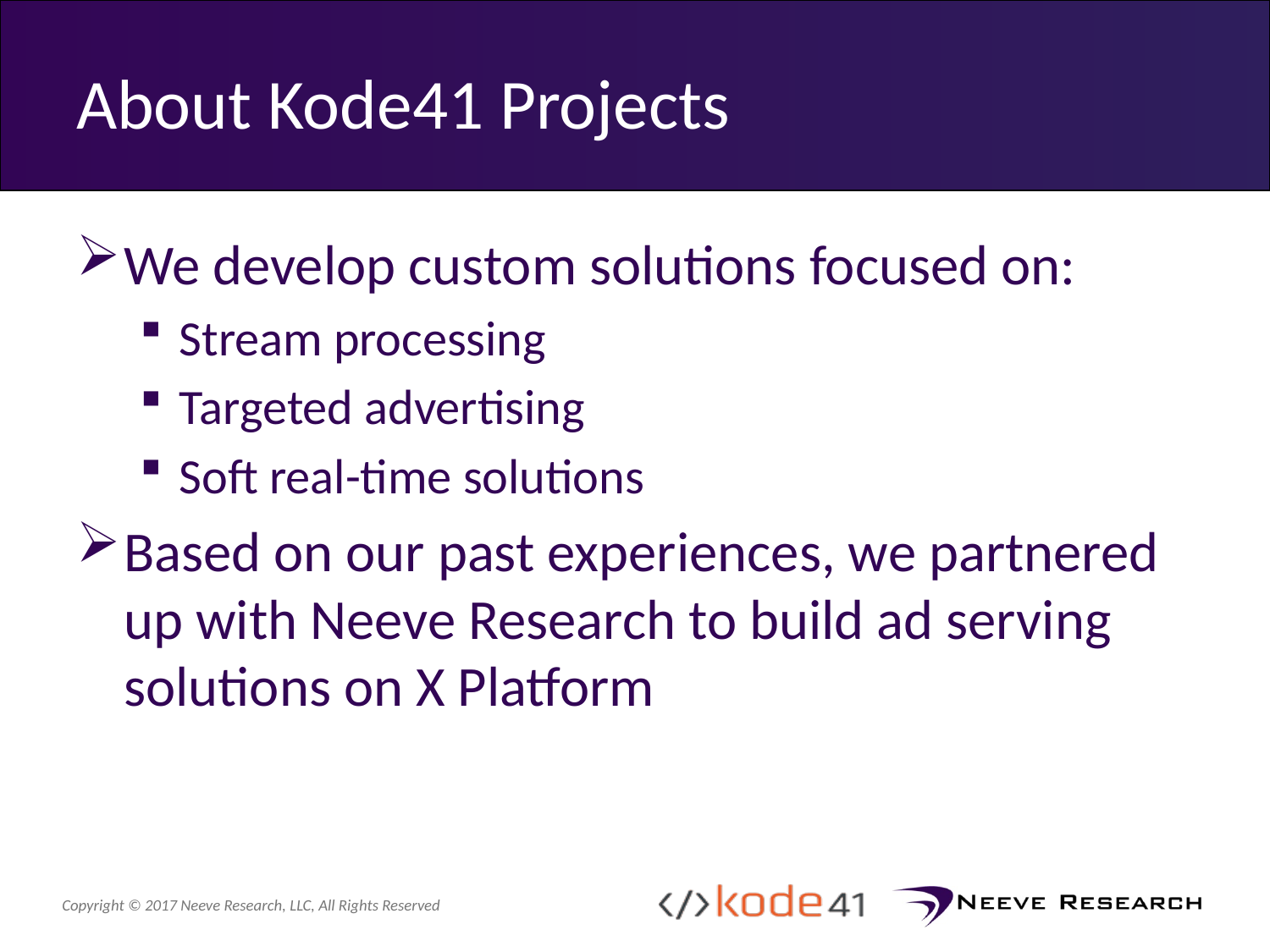

# About Kode41 Projects
We develop custom solutions focused on:
Stream processing
Targeted advertising
Soft real-time solutions
Based on our past experiences, we partnered up with Neeve Research to build ad serving solutions on X Platform